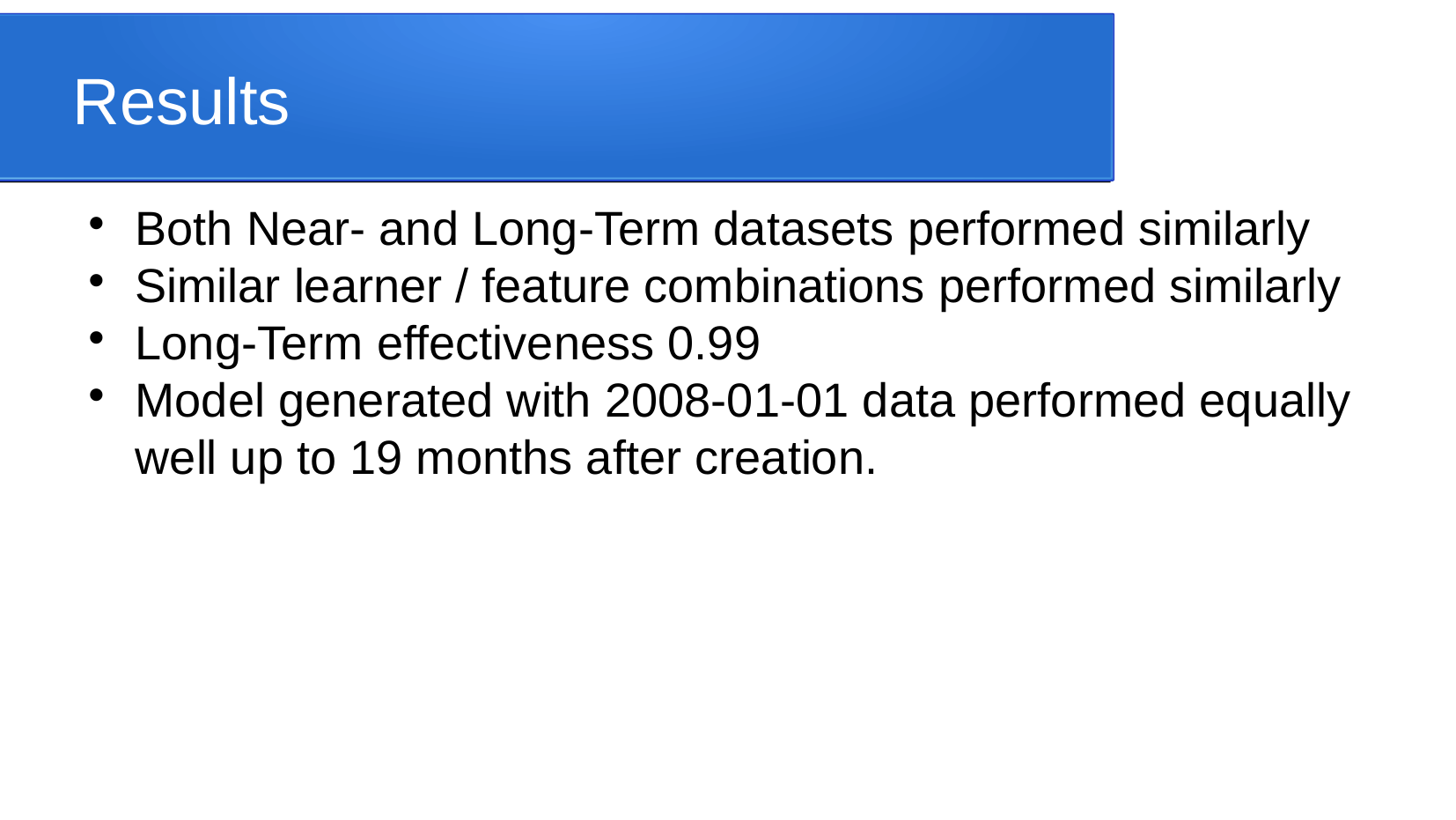

Results
Both Near- and Long-Term datasets performed similarly
Similar learner / feature combinations performed similarly
Long-Term effectiveness 0.99
Model generated with 2008-01-01 data performed equally well up to 19 months after creation.